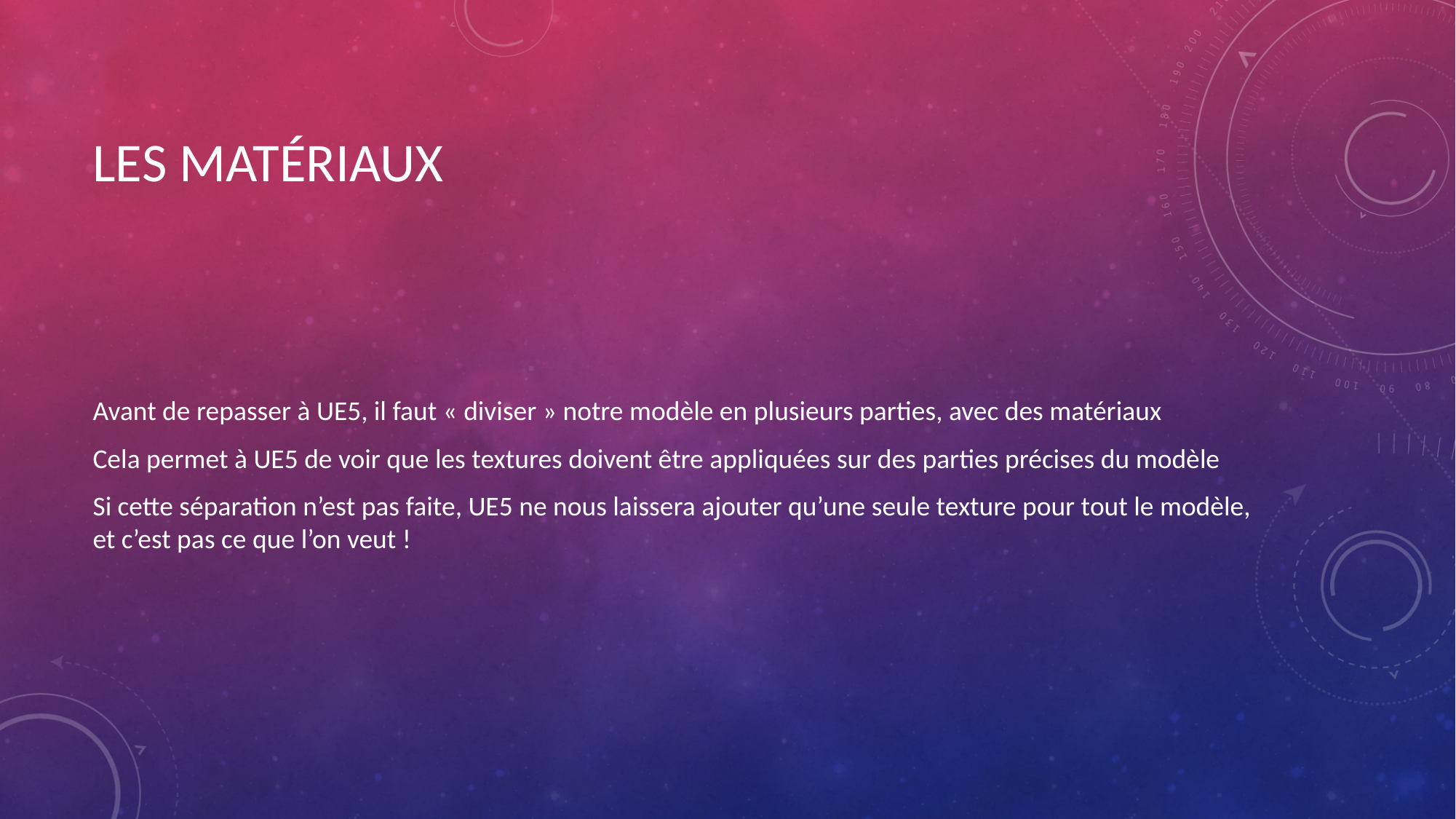

# Les matériaux
Avant de repasser à UE5, il faut « diviser » notre modèle en plusieurs parties, avec des matériaux
Cela permet à UE5 de voir que les textures doivent être appliquées sur des parties précises du modèle
Si cette séparation n’est pas faite, UE5 ne nous laissera ajouter qu’une seule texture pour tout le modèle, et c’est pas ce que l’on veut !